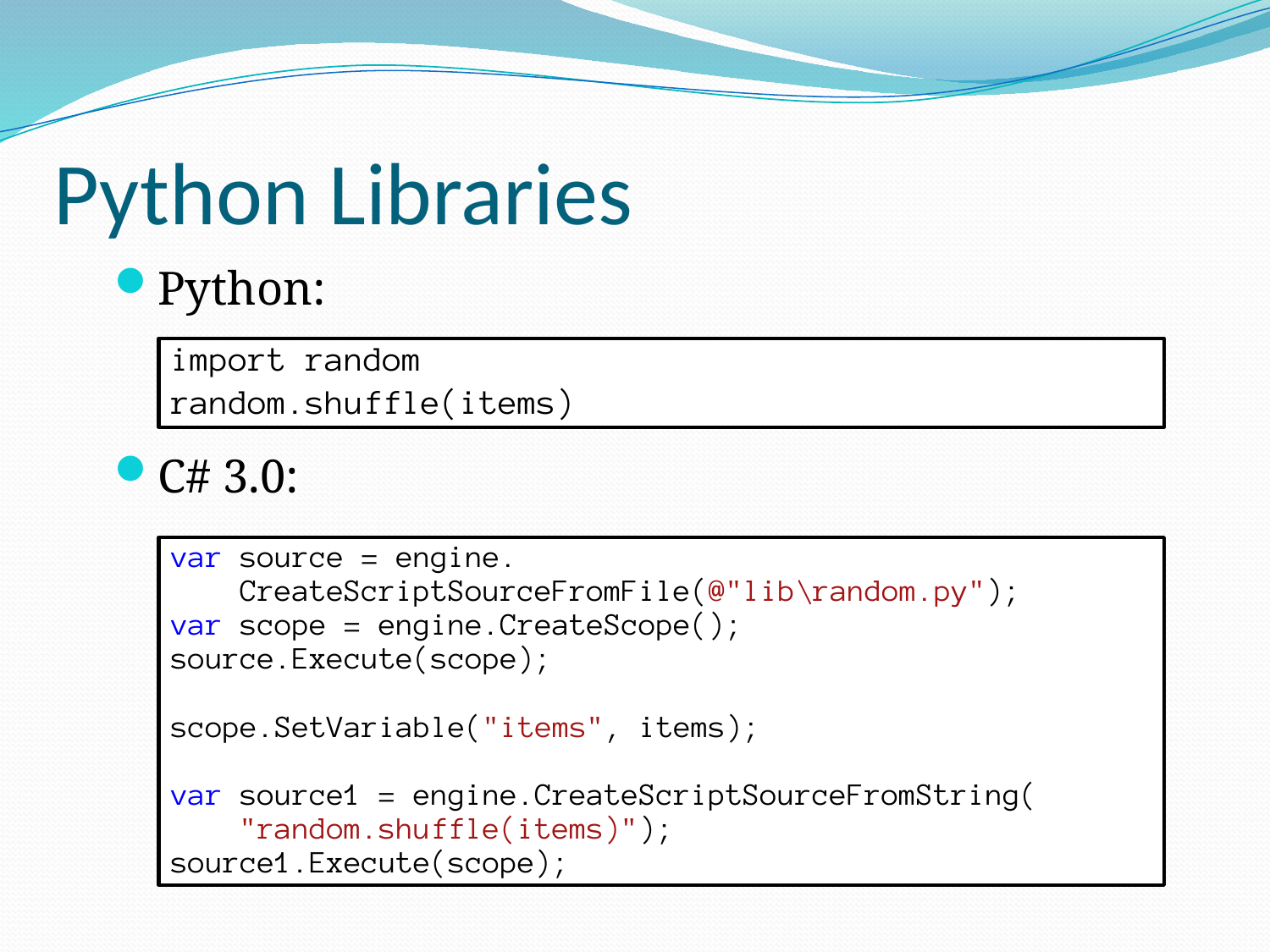

# Python Libraries
Python:

C# 3.0:

import random
random.shuffle(items)
var source = engine.
    CreateScriptSourceFromFile(@"lib\random.py");
var scope = engine.CreateScope();
source.Execute(scope);

scope.SetVariable("items", items);

var source1 = engine.CreateScriptSourceFromString(
    "random.shuffle(items)");
source1.Execute(scope);